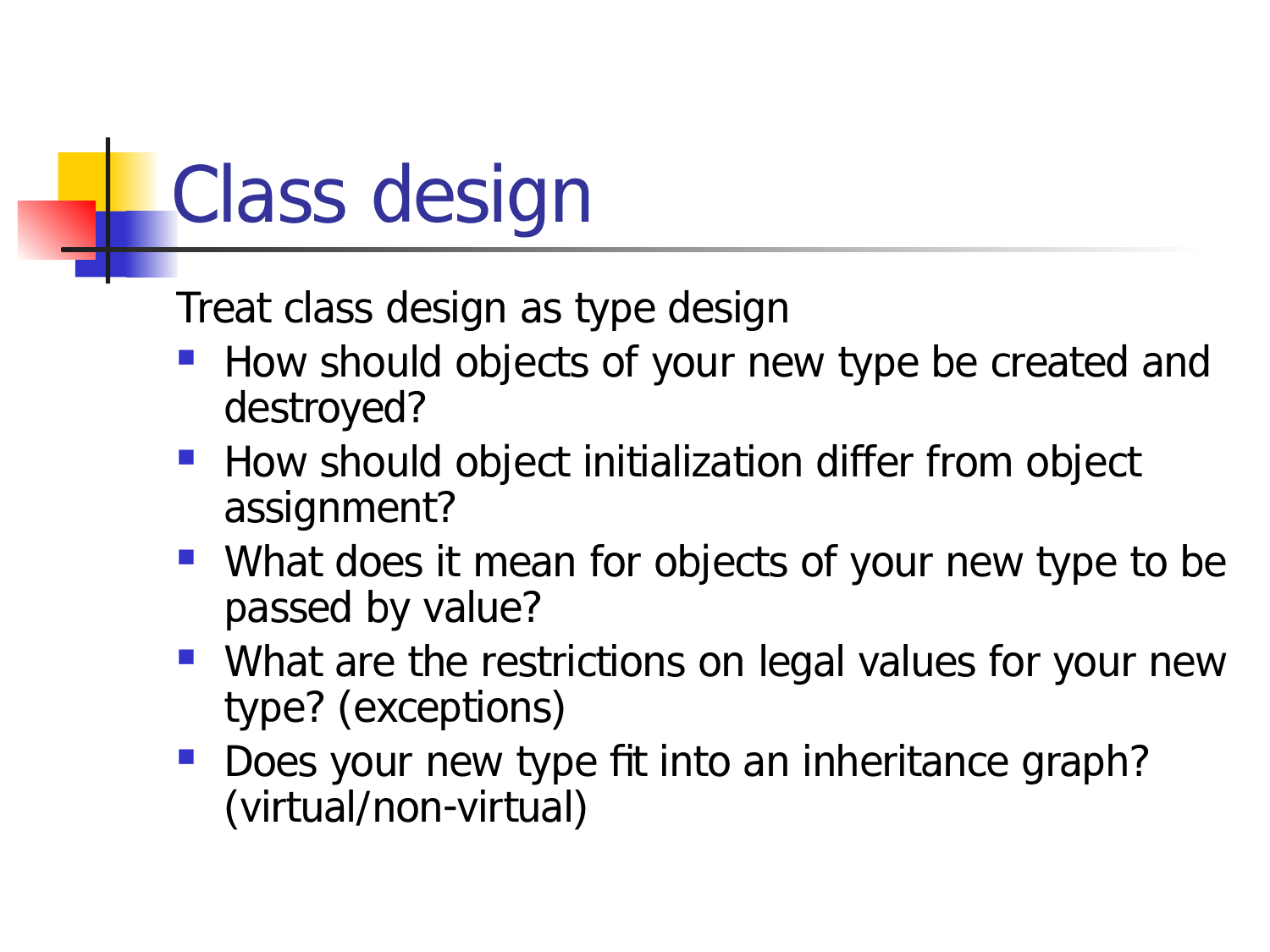

# Class design
Treat class design as type design
How should objects of your new type be created and destroyed?
How should object initialization differ from object assignment?
What does it mean for objects of your new type to be passed by value?
What are the restrictions on legal values for your new type? (exceptions)
Does your new type fit into an inheritance graph? (virtual/non-virtual)